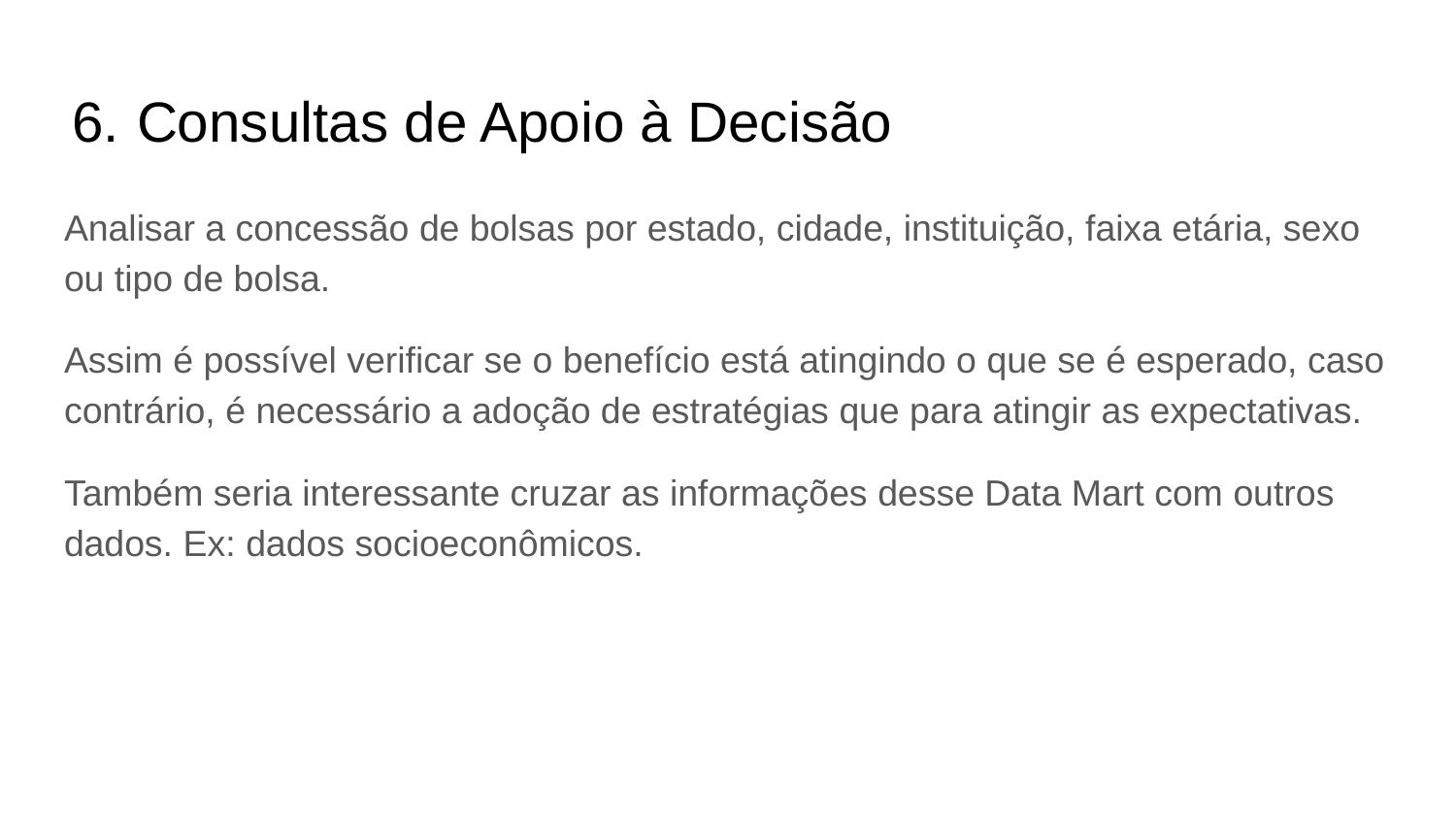

# Consultas de Apoio à Decisão

Analisar a concessão de bolsas por estado, cidade, instituição, faixa etária, sexo ou tipo de bolsa.
Assim é possível verificar se o benefício está atingindo o que se é esperado, caso contrário, é necessário a adoção de estratégias que para atingir as expectativas.
Também seria interessante cruzar as informações desse Data Mart com outros dados. Ex: dados socioeconômicos.